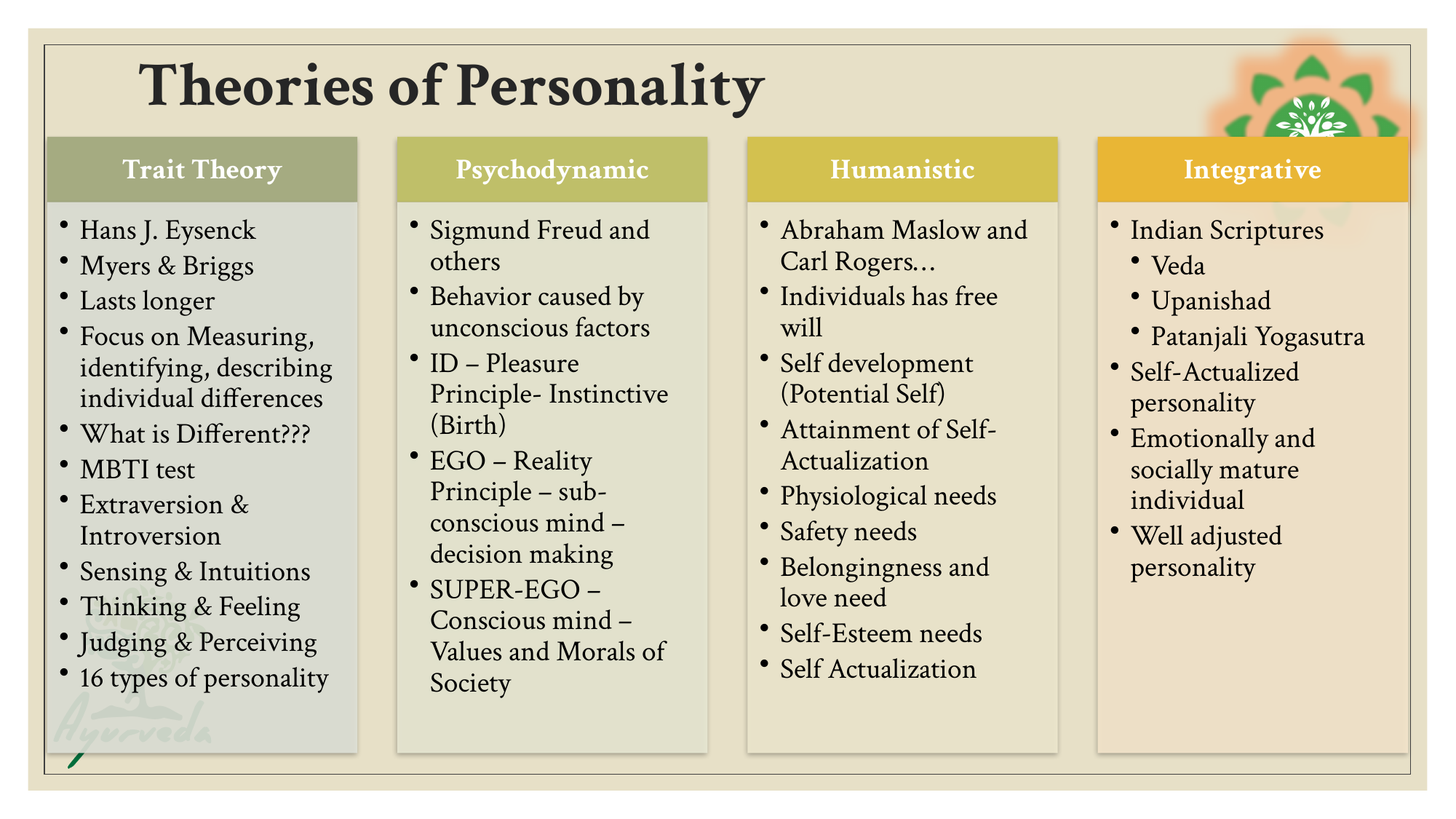

# Theories of Personality
Trait Theory
Hans J. Eysenck
Myers & Briggs
Lasts longer
Focus on Measuring, identifying, describing individual differences
What is Different???
MBTI test
Extraversion & Introversion
Sensing & Intuitions
Thinking & Feeling
Judging & Perceiving
16 types of personality
Psychodynamic
Sigmund Freud and others
Behavior caused by unconscious factors
ID – Pleasure Principle- Instinctive (Birth)
EGO – Reality Principle – sub-conscious mind – decision making
SUPER-EGO – Conscious mind – Values and Morals of Society
Humanistic
Abraham Maslow and Carl Rogers…
Individuals has free will
Self development (Potential Self)
Attainment of Self-Actualization
Physiological needs
Safety needs
Belongingness and love need
Self-Esteem needs
Self Actualization
Integrative
Indian Scriptures
Veda
Upanishad
Patanjali Yogasutra
Self-Actualized personality
Emotionally and socially mature individual
Well adjusted personality